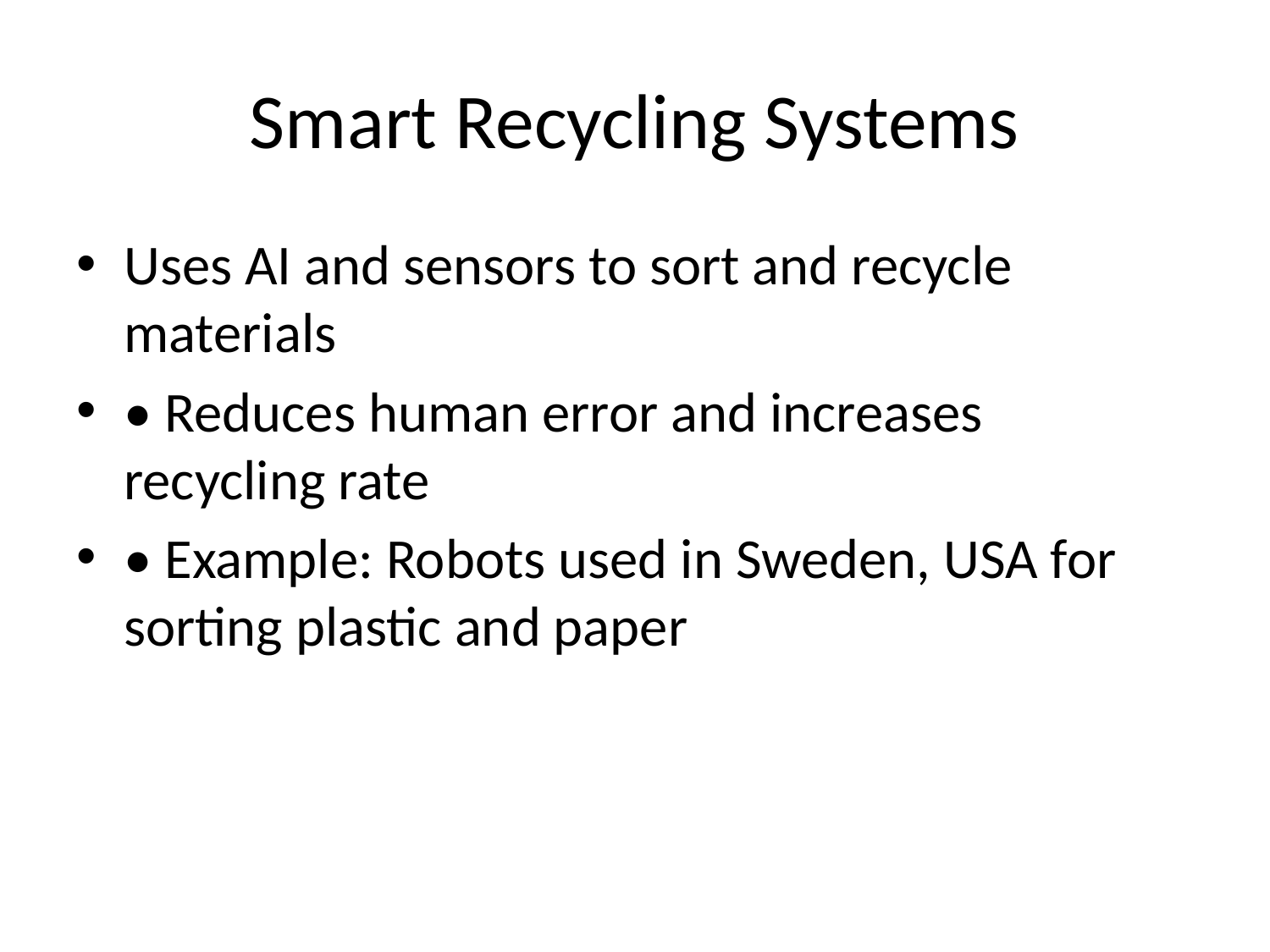

# Smart Recycling Systems
Uses AI and sensors to sort and recycle materials
• Reduces human error and increases recycling rate
• Example: Robots used in Sweden, USA for sorting plastic and paper